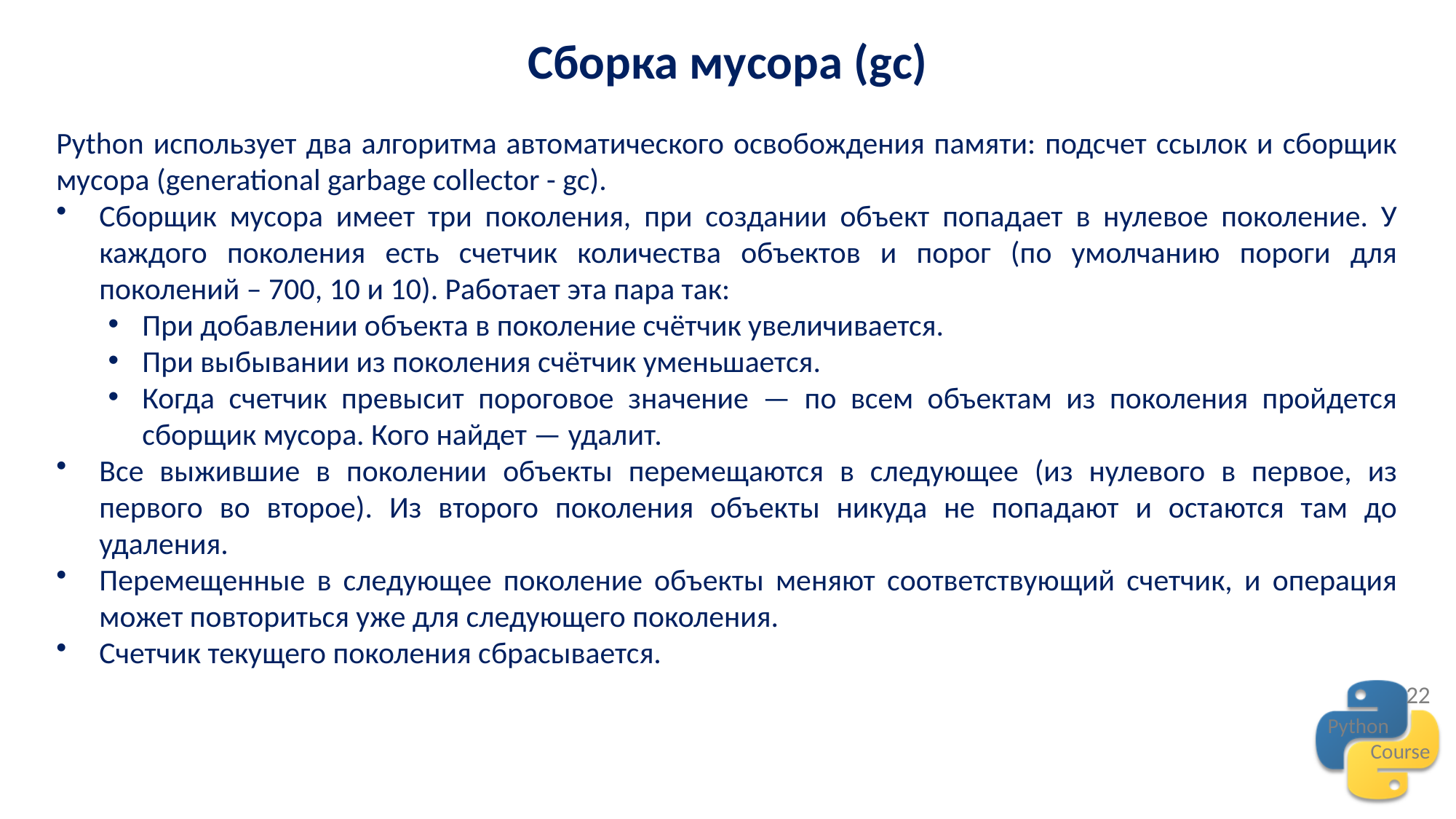

Сборка мусора (gc)
Python использует два алгоритма автоматического освобождения памяти: подсчет ссылок и сборщик мусора (generational garbage collector - gc).
Сборщик мусора имеет три поколения, при создании объект попадает в нулевое поколение. У каждого поколения есть счетчик количества объектов и порог (по умолчанию пороги для поколений – 700, 10 и 10). Работает эта пара так:
При добавлении объекта в поколение счётчик увеличивается.
При выбывании из поколения счётчик уменьшается.
Когда счетчик превысит пороговое значение — по всем объектам из поколения пройдется сборщик мусора. Кого найдет — удалит.
Все выжившие в поколении объекты перемещаются в следующее (из нулевого в первое, из первого во второе). Из второго поколения объекты никуда не попадают и остаются там до удаления.
Перемещенные в следующее поколение объекты меняют соответствующий счетчик, и операция может повториться уже для следующего поколения.
Счетчик текущего поколения сбрасывается.